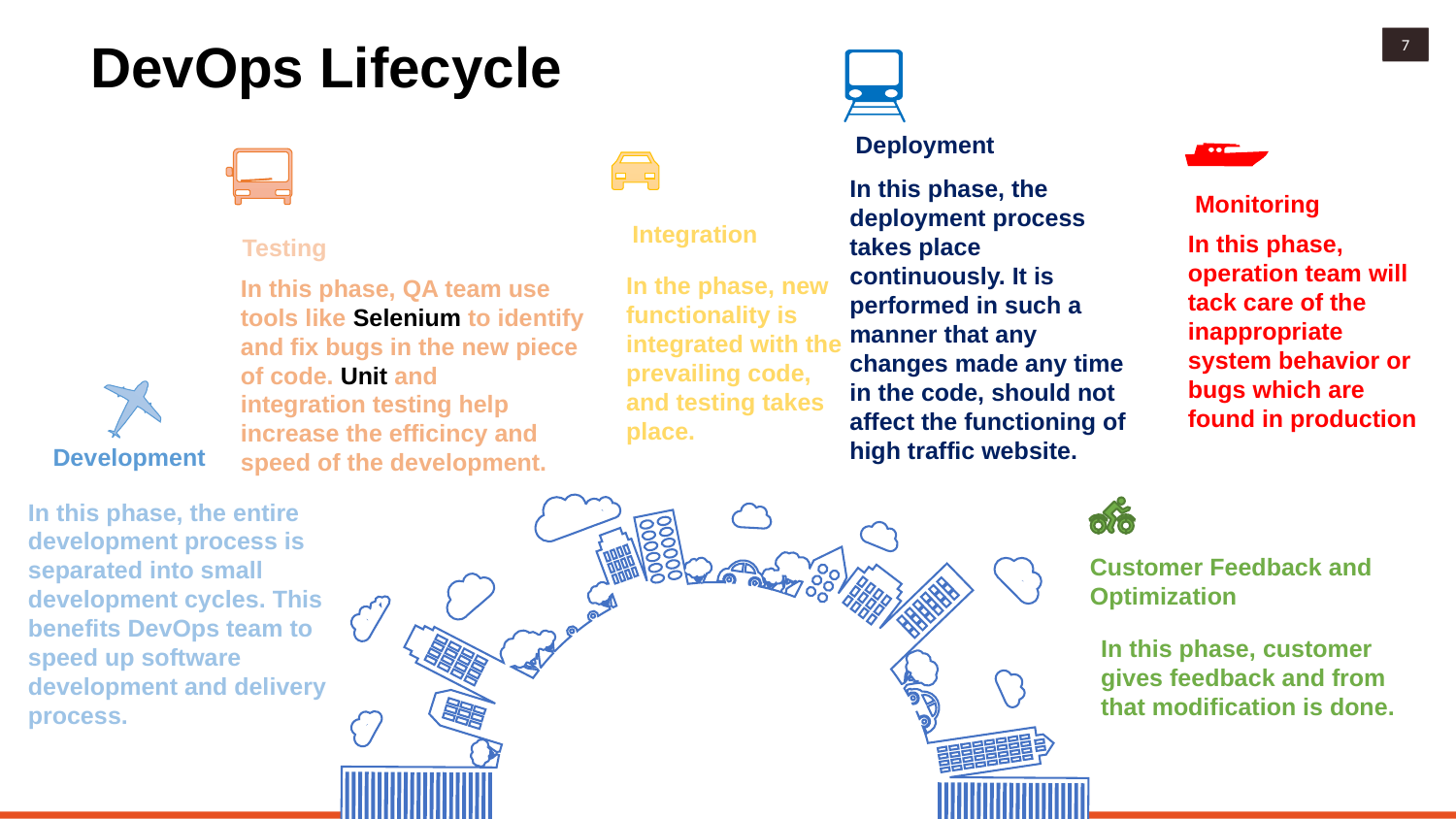

7

DevOps Lifecycle

Deployment

In this phase, the deployment process takes place continuously. It is performed in such a manner that any changes made any time in the code, should not affect the functioning of high traffic website.
Monitoring
Integration
In this phase, operation team will tack care of the inappropriate system behavior or bugs which are found in production
Testing
In the phase, new functionality is integrated with the prevailing code, and testing takes place.
In this phase, QA team use tools like Selenium to identify and fix bugs in the new piece of code. Unit and
integration testing help increase the efficincy and speed of the development.

Development

In this phase, the entire development process is separated into small development cycles. This benefits DevOps team to speed up software development and delivery process.

Customer Feedback and Optimization
In this phase, customer gives feedback and from that modification is done.